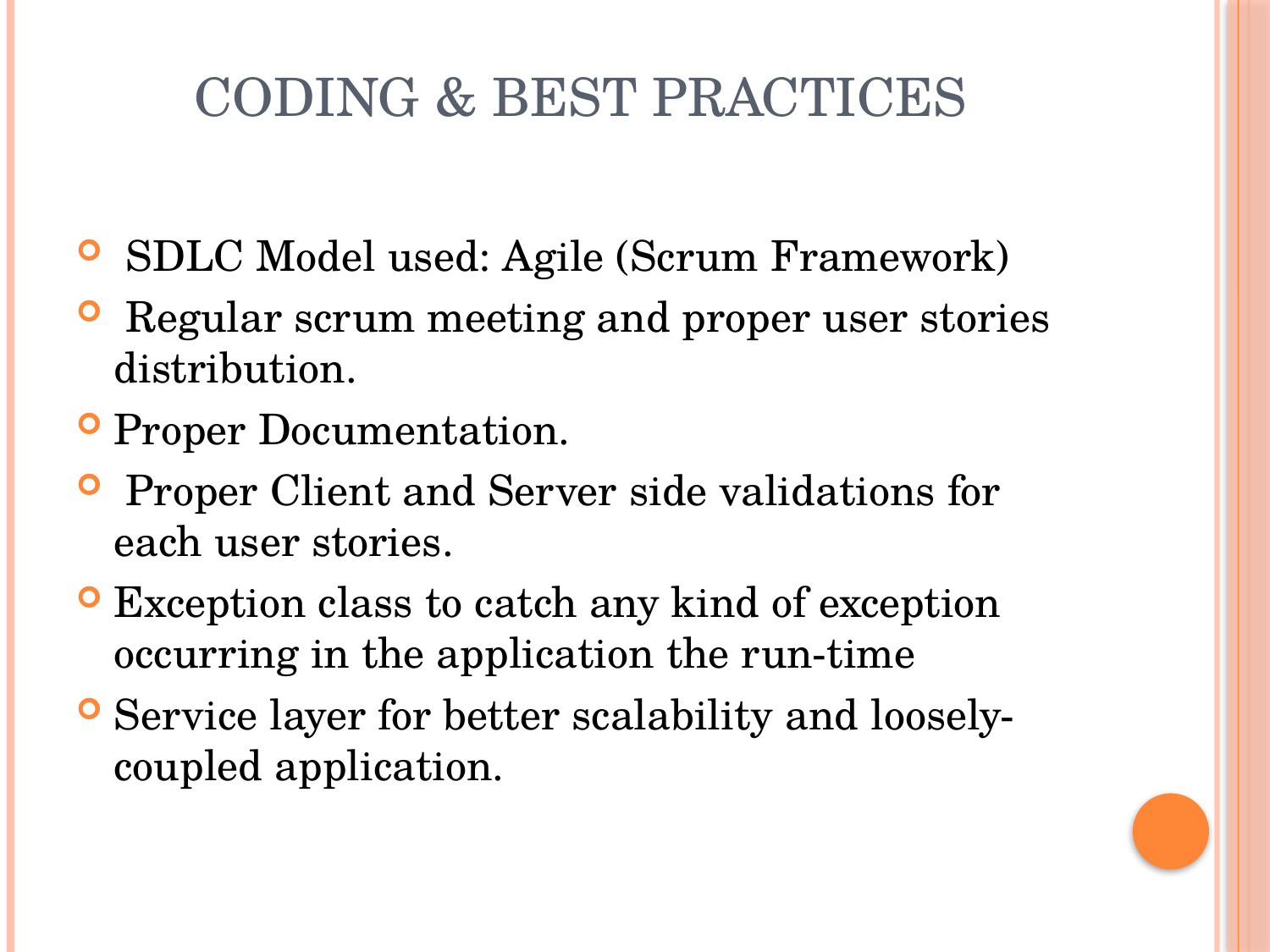

# Coding & Best Practices
 SDLC Model used: Agile (Scrum Framework)
 Regular scrum meeting and proper user stories distribution.
Proper Documentation.
 Proper Client and Server side validations for each user stories.
Exception class to catch any kind of exception occurring in the application the run-time
Service layer for better scalability and loosely-coupled application.